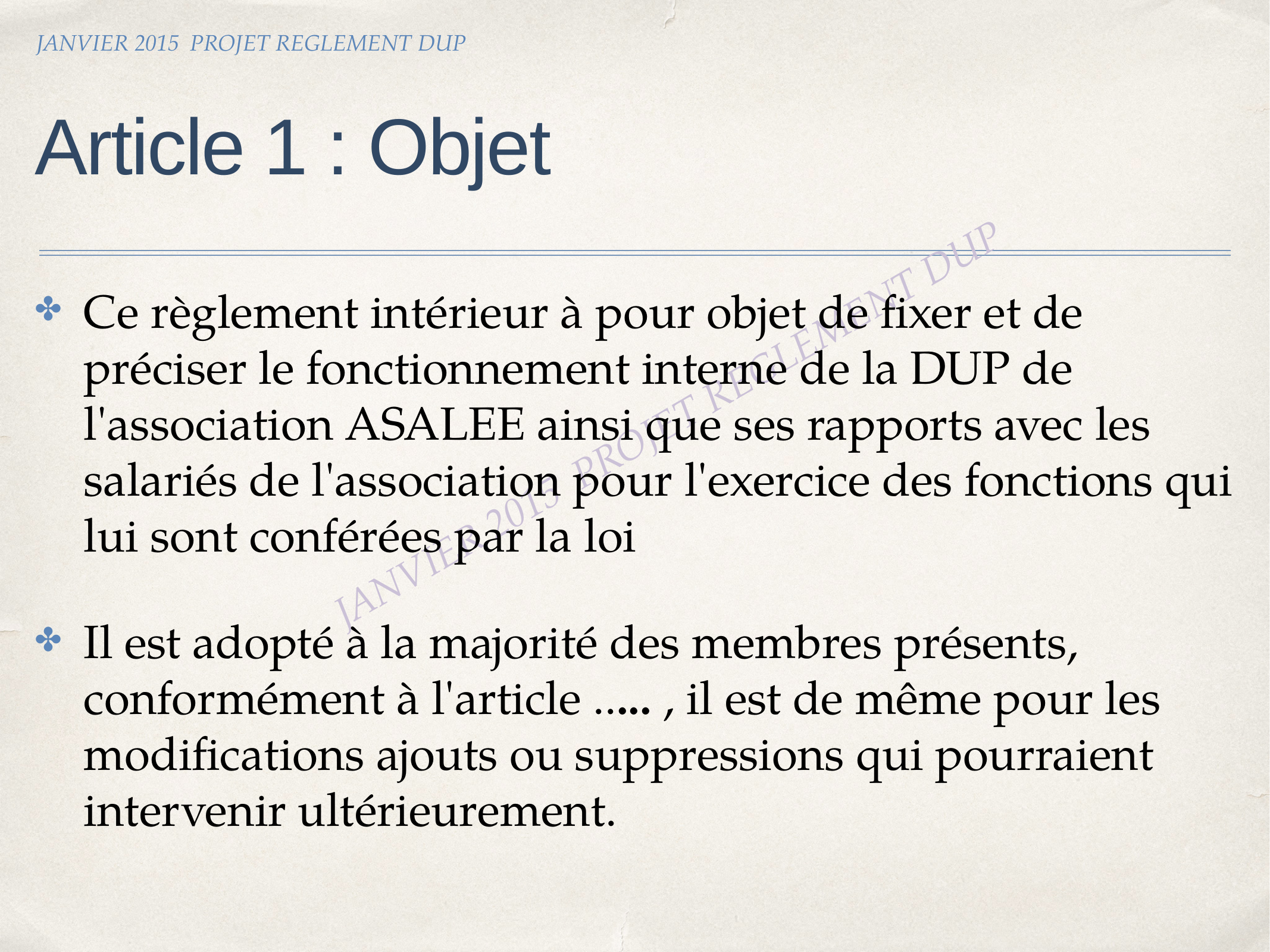

JANVIER 2015  PROJET REGLEMENT DUP
# Article 1 : Objet
Ce règlement intérieur à pour objet de fixer et de préciser le fonctionnement interne de la DUP de l'association ASALEE ainsi que ses rapports avec les salariés de l'association pour l'exercice des fonctions qui lui sont conférées par la loi
Il est adopté à la majorité des membres présents, conformément à l'article ..... , il est de même pour les modifications ajouts ou suppressions qui pourraient intervenir ultérieurement.
JANVIER 2015  PROJET REGLEMENT DUP